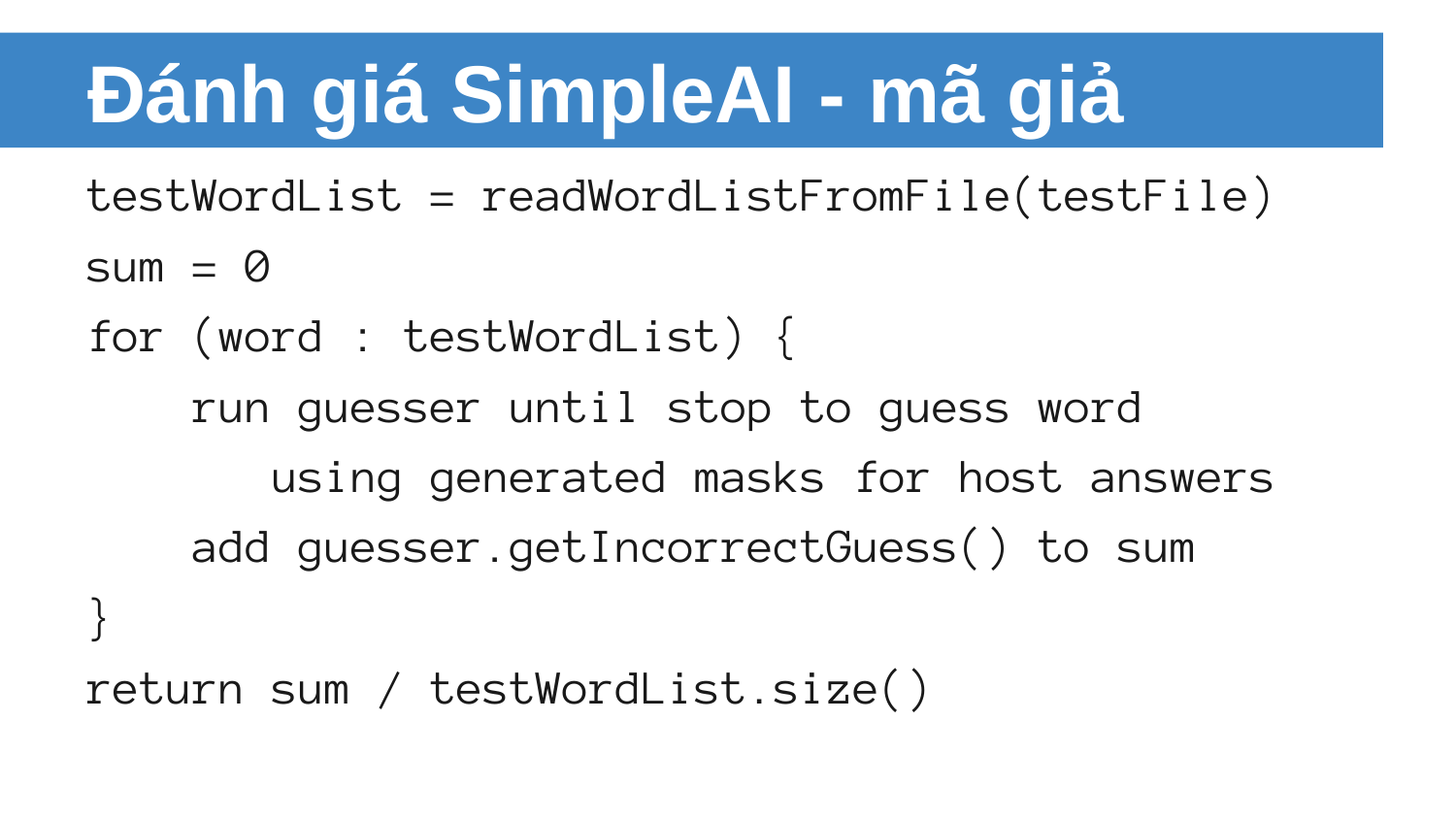

# Đánh giá SimpleAI - mã giả
testWordList = readWordListFromFile(testFile)
sum = 0
for (word : testWordList) {
    run guesser until stop to guess word
       using generated masks for host answers
    add guesser.getIncorrectGuess() to sum
}
return sum / testWordList.size()